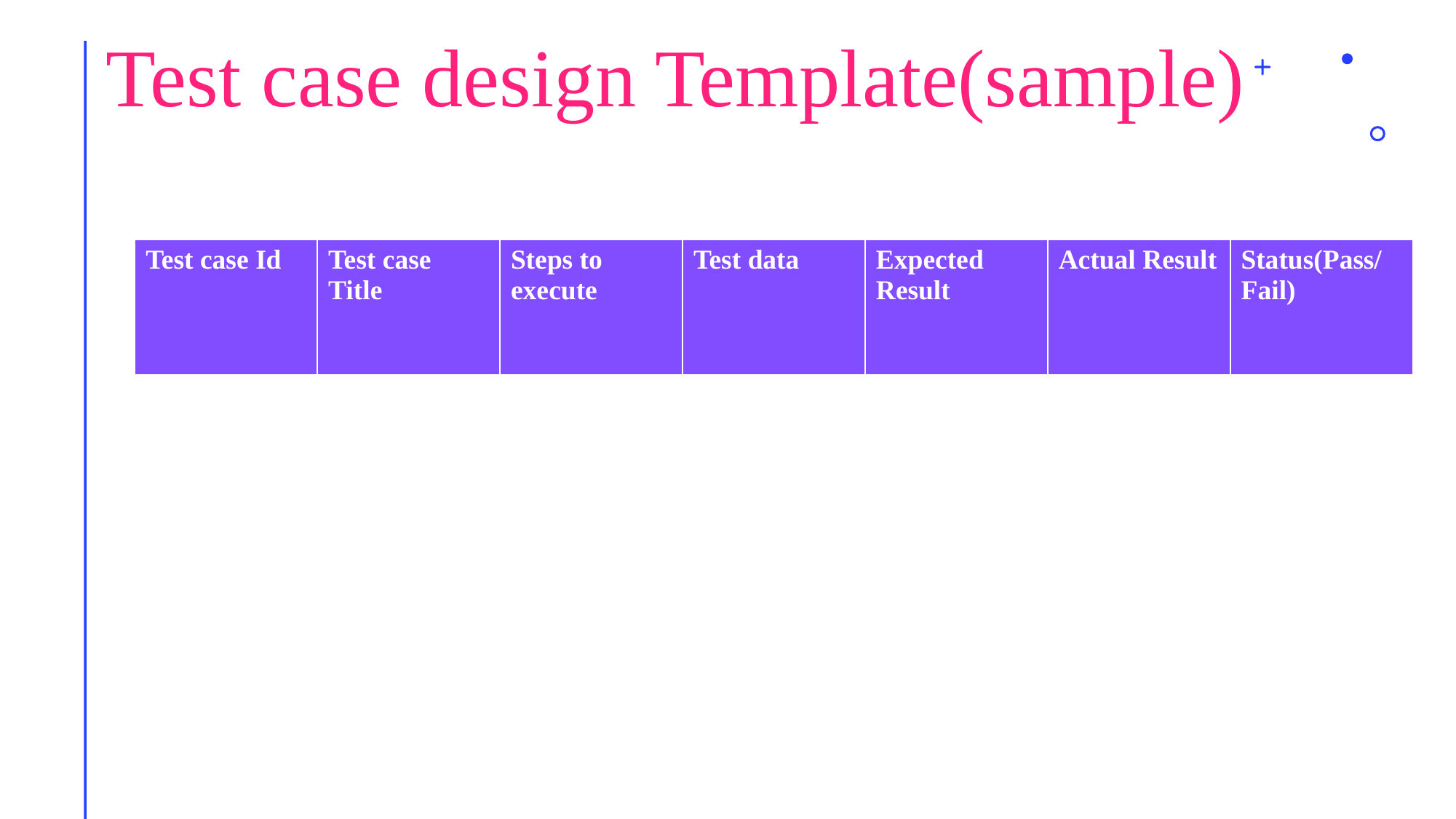

# Test case design Template(sample)
| Test case Id | Test case Title | Steps to execute | Test data | Expected Result | Actual Result | Status(Pass/Fail) |
| --- | --- | --- | --- | --- | --- | --- |